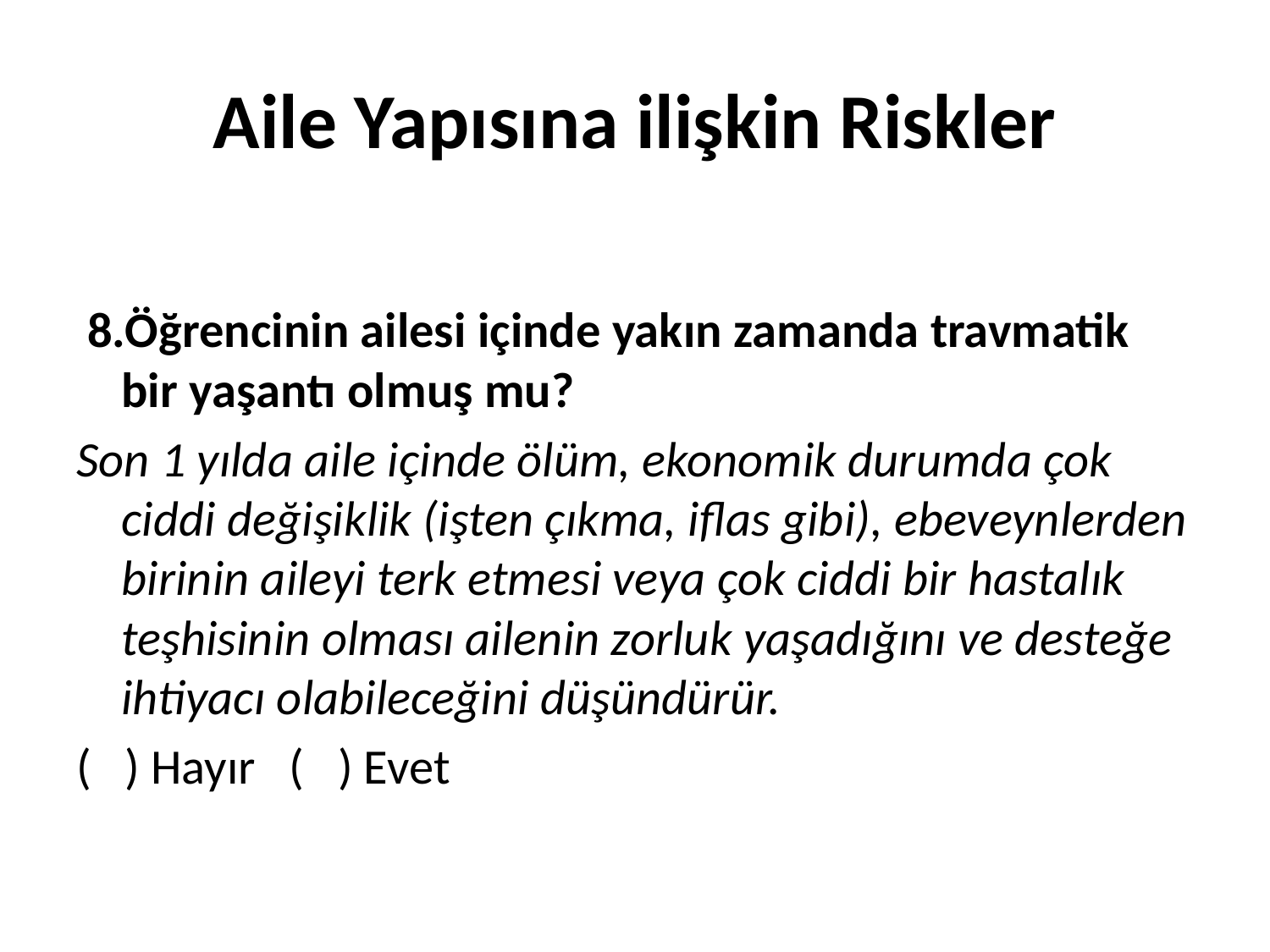

# Aile Yapısına ilişkin Riskler

 8.Öğrencinin ailesi içinde yakın zamanda travmatik bir yaşantı olmuş mu?
Son 1 yılda aile içinde ölüm, ekonomik durumda çok ciddi değişiklik (işten çıkma, iflas gibi), ebeveynlerden birinin aileyi terk etmesi veya çok ciddi bir hastalık teşhisinin olması ailenin zorluk yaşadığını ve desteğe ihtiyacı olabileceğini düşündürür.
(   ) Hayır   (   ) Evet